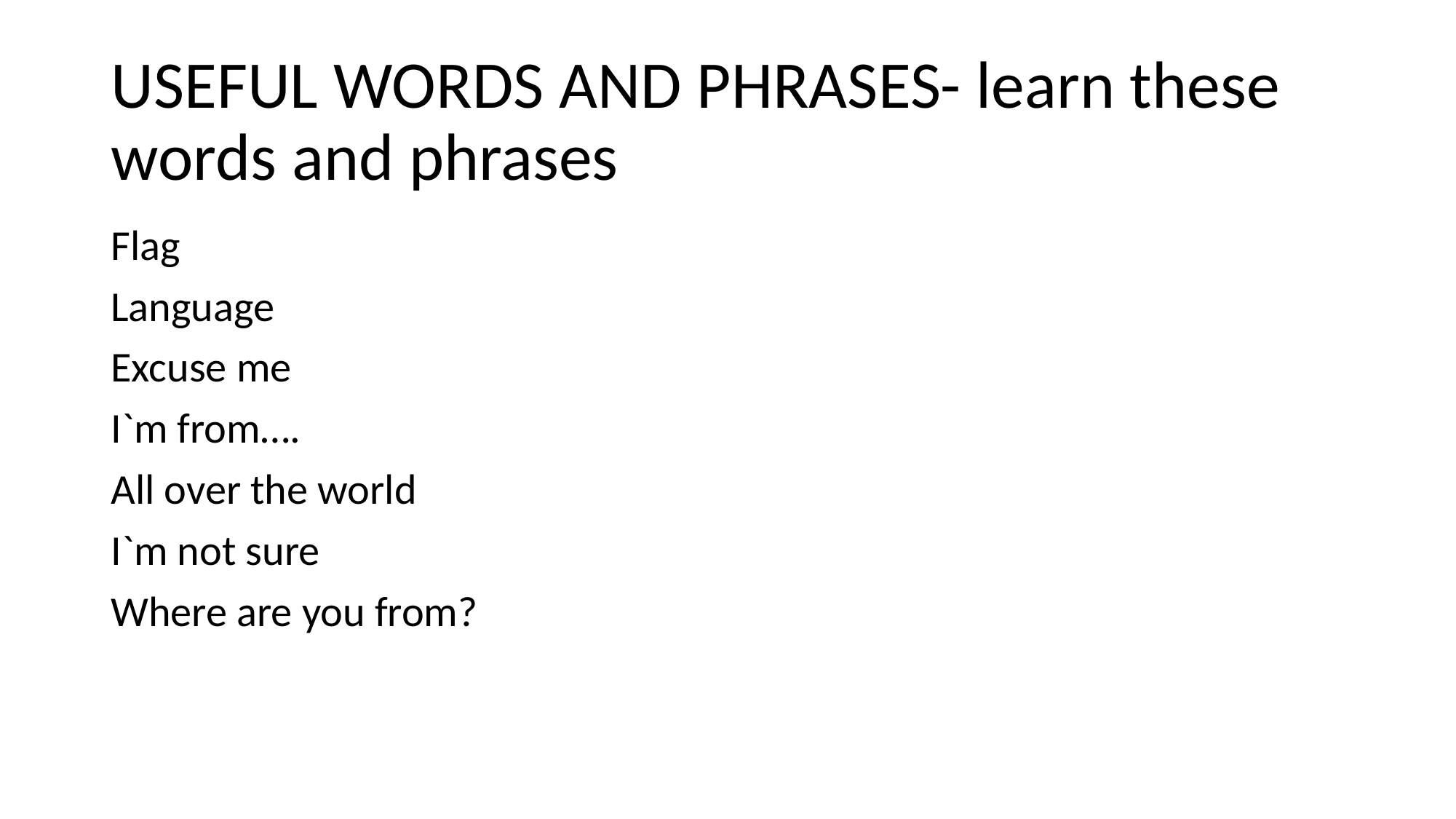

# USEFUL WORDS AND PHRASES- learn these words and phrases
Flag
Language
Excuse me
I`m from….
All over the world
I`m not sure
Where are you from?